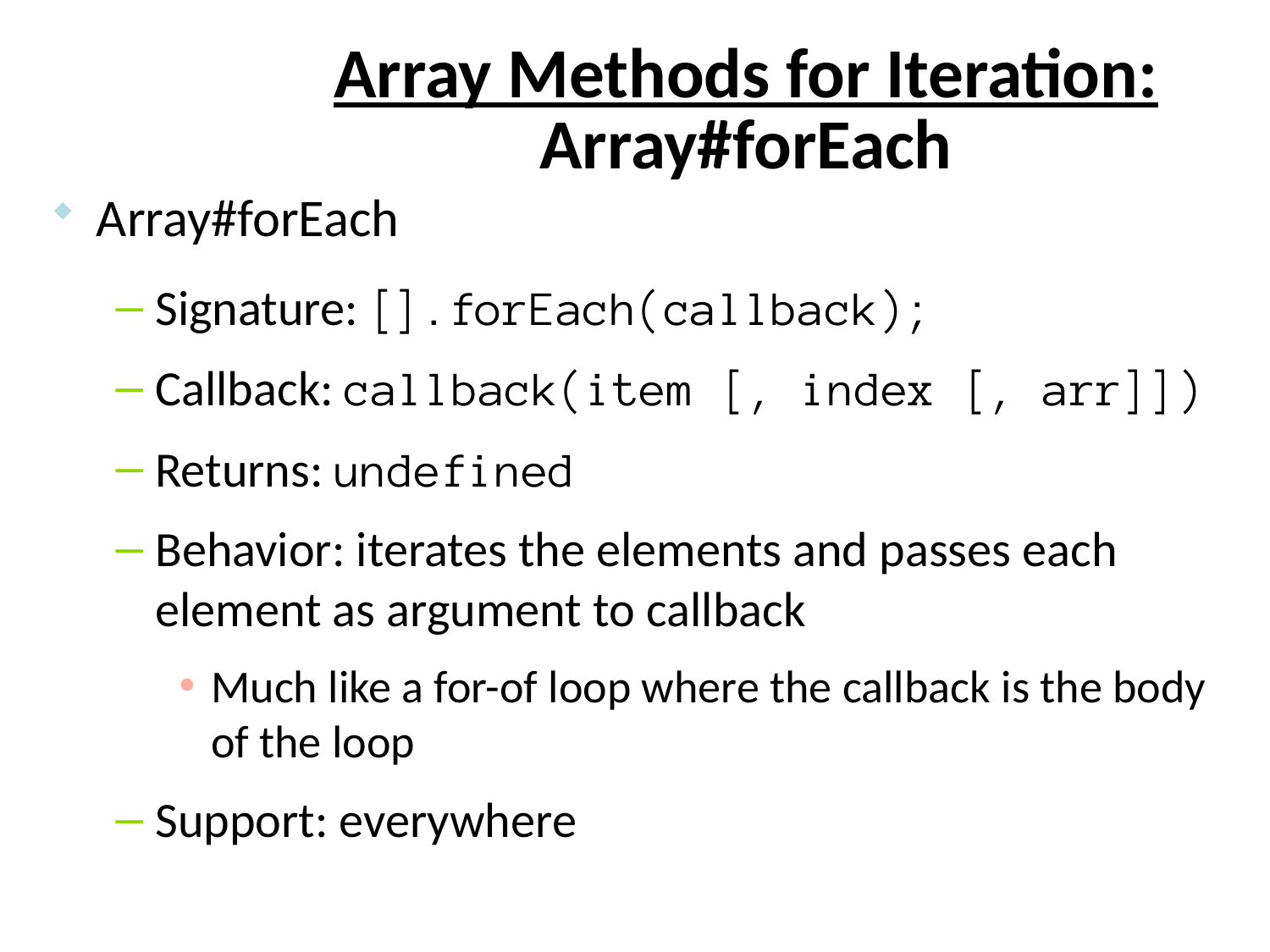

# Array Methods for Iteration: Array#forEach
Array#forEach
Signature: [].forEach(callback);
Callback: callback(item [, index [, arr]])
Returns: undefined
Behavior: iterates the elements and passes each element as argument to callback
Much like a for-of loop where the callback is the body of the loop
Support: everywhere